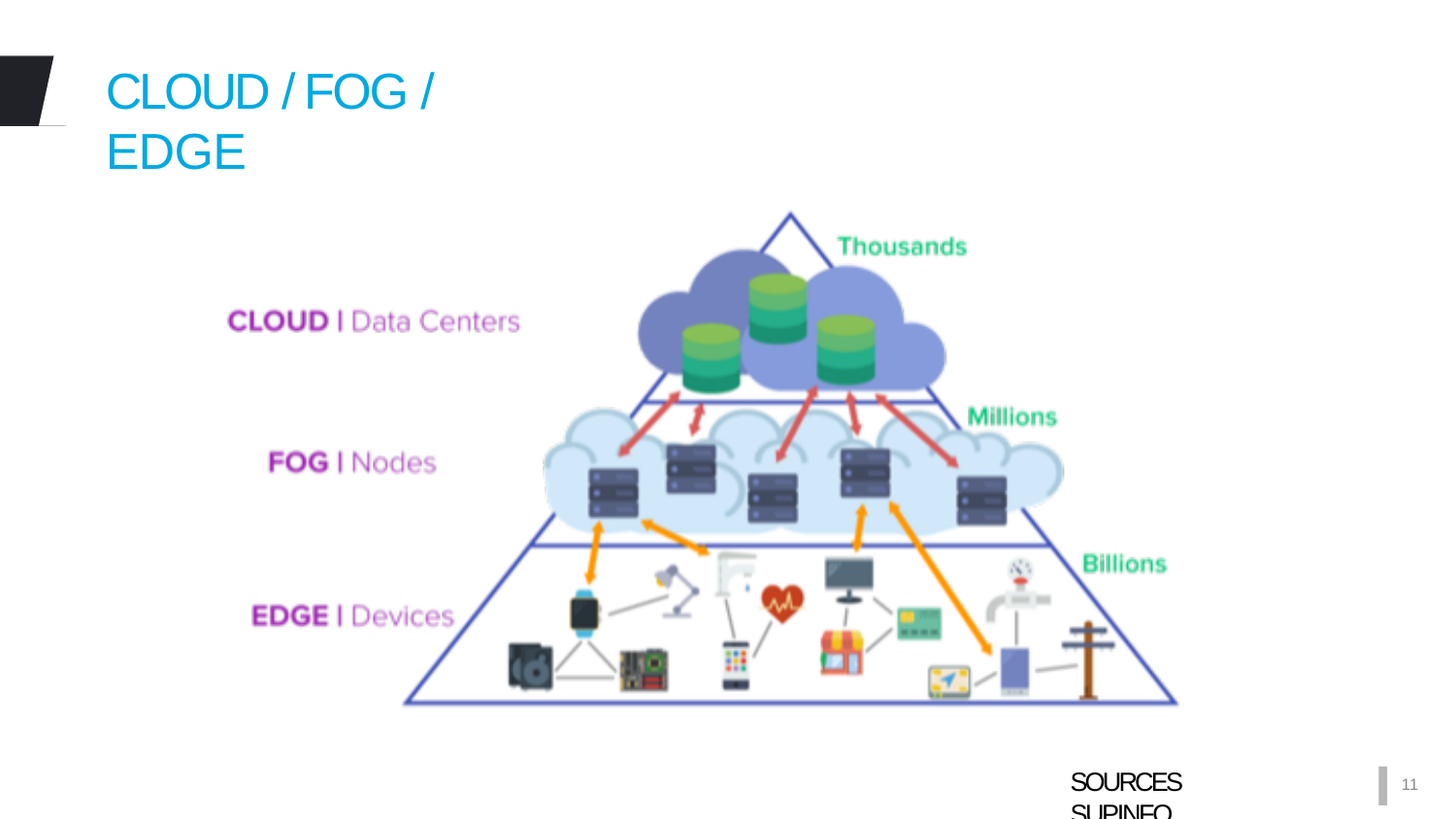

# CLOUD / FOG / EDGE

SOURCES SUPINFO
11